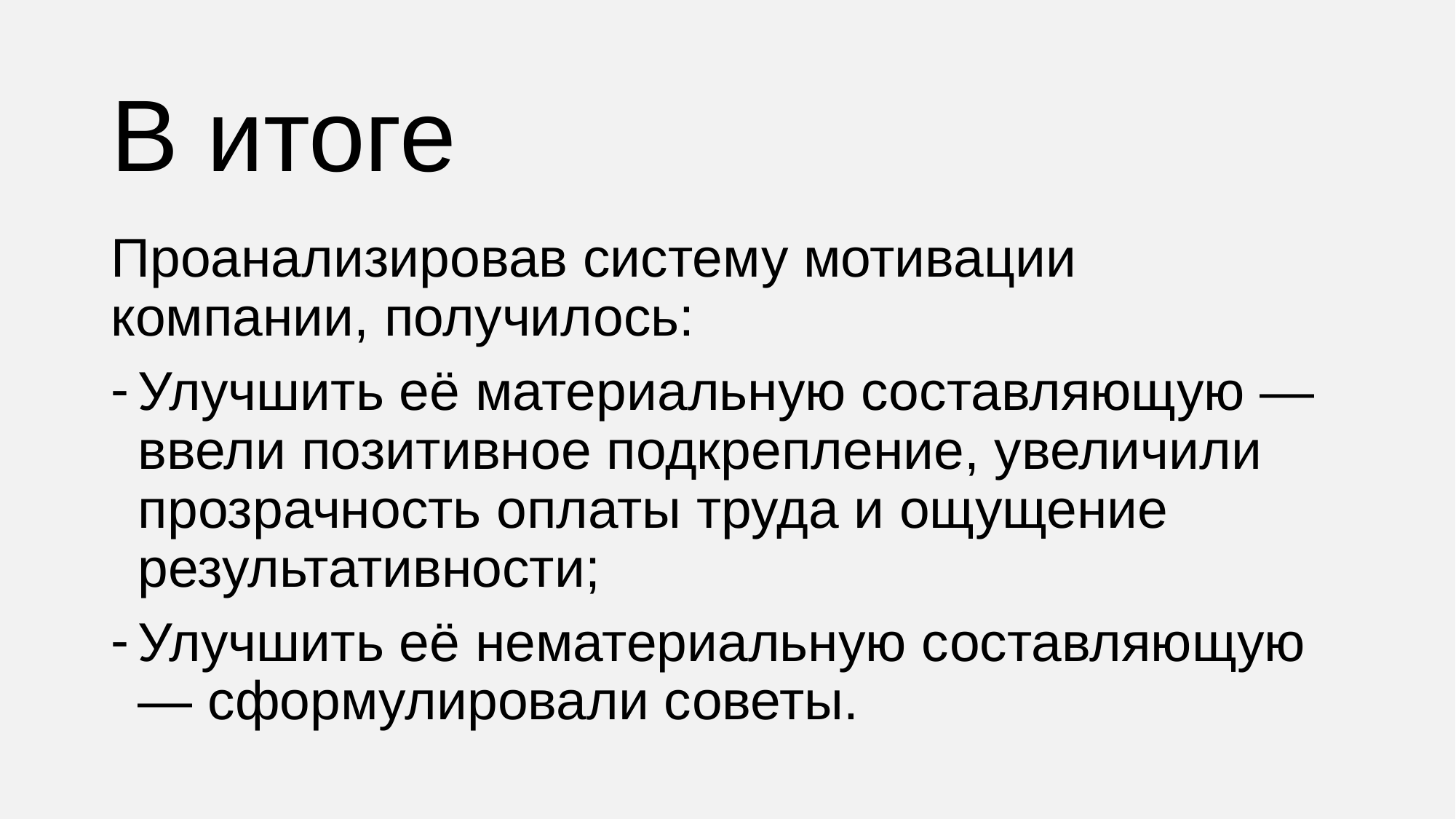

# В итоге
Проанализировав систему мотивации компании, получилось:
Улучшить её материальную составляющую — ввели позитивное подкрепление, увеличили прозрачность оплаты труда и ощущение результативности;
Улучшить её нематериальную составляющую — сформулировали советы.